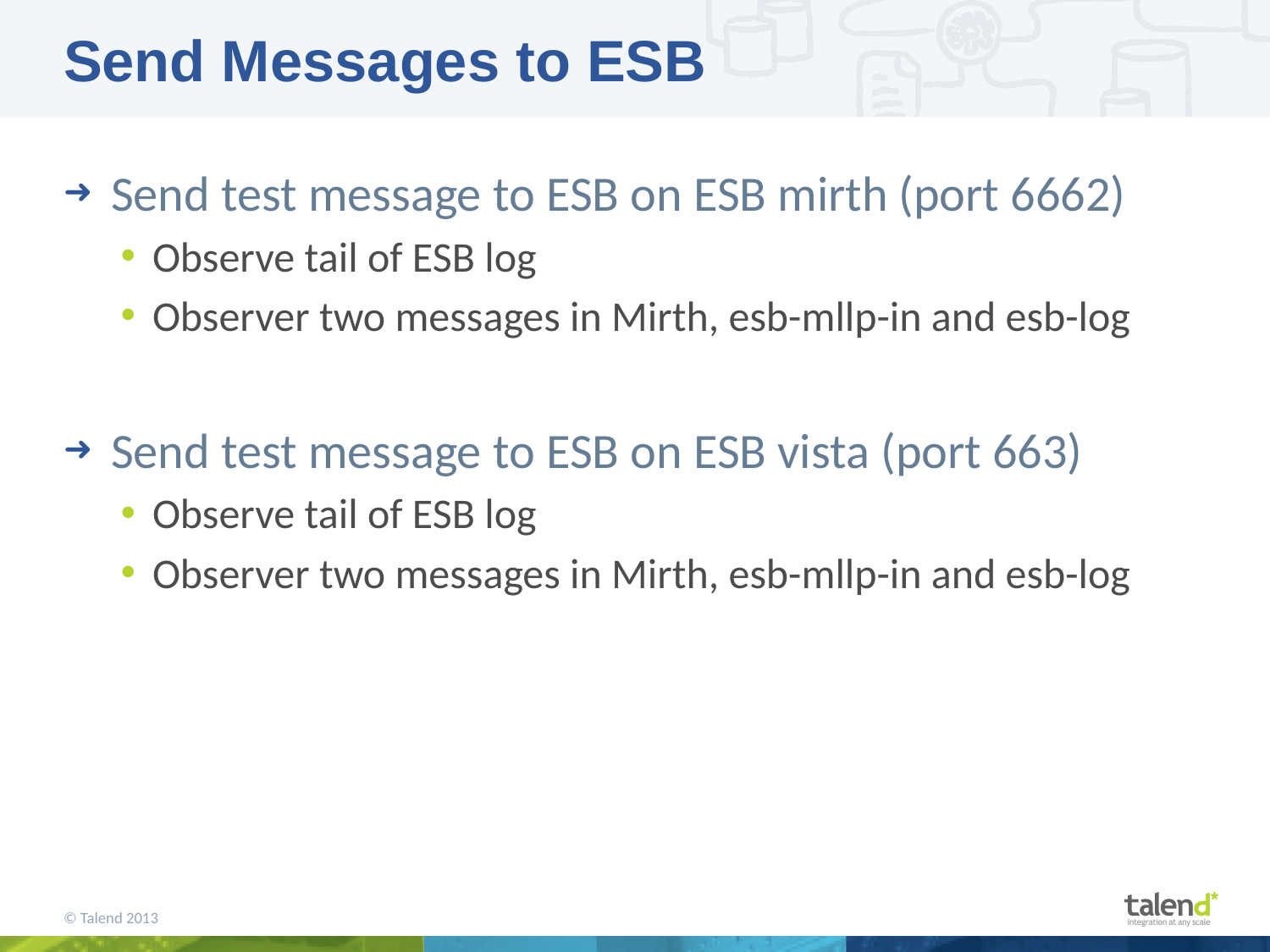

# Send Messages to ESB
Send test message to ESB on ESB mirth (port 6662)
Observe tail of ESB log
Observer two messages in Mirth, esb-mllp-in and esb-log

Send test message to ESB on ESB vista (port 663)
Observe tail of ESB log
Observer two messages in Mirth, esb-mllp-in and esb-log

© Talend 2013